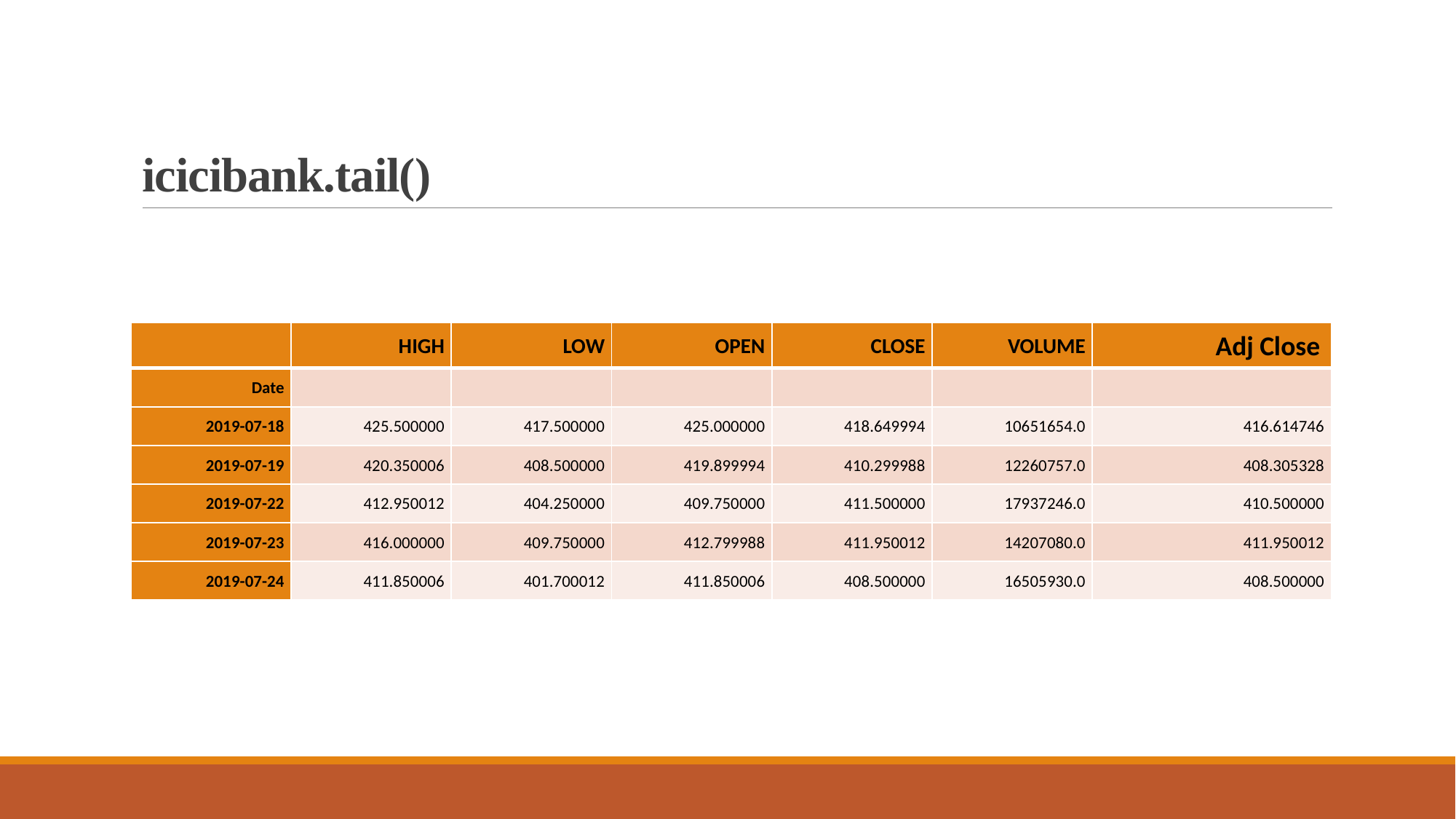

# icicibank.tail()
|  | HIGH | LOW | OPEN | CLOSE | VOLUME | Adj Close |
| --- | --- | --- | --- | --- | --- | --- |
| Date |  |  |  |  |  |  |
| 2019-07-18 | 425.500000 | 417.500000 | 425.000000 | 418.649994 | 10651654.0 | 416.614746 |
| 2019-07-19 | 420.350006 | 408.500000 | 419.899994 | 410.299988 | 12260757.0 | 408.305328 |
| 2019-07-22 | 412.950012 | 404.250000 | 409.750000 | 411.500000 | 17937246.0 | 410.500000 |
| 2019-07-23 | 416.000000 | 409.750000 | 412.799988 | 411.950012 | 14207080.0 | 411.950012 |
| 2019-07-24 | 411.850006 | 401.700012 | 411.850006 | 408.500000 | 16505930.0 | 408.500000 |